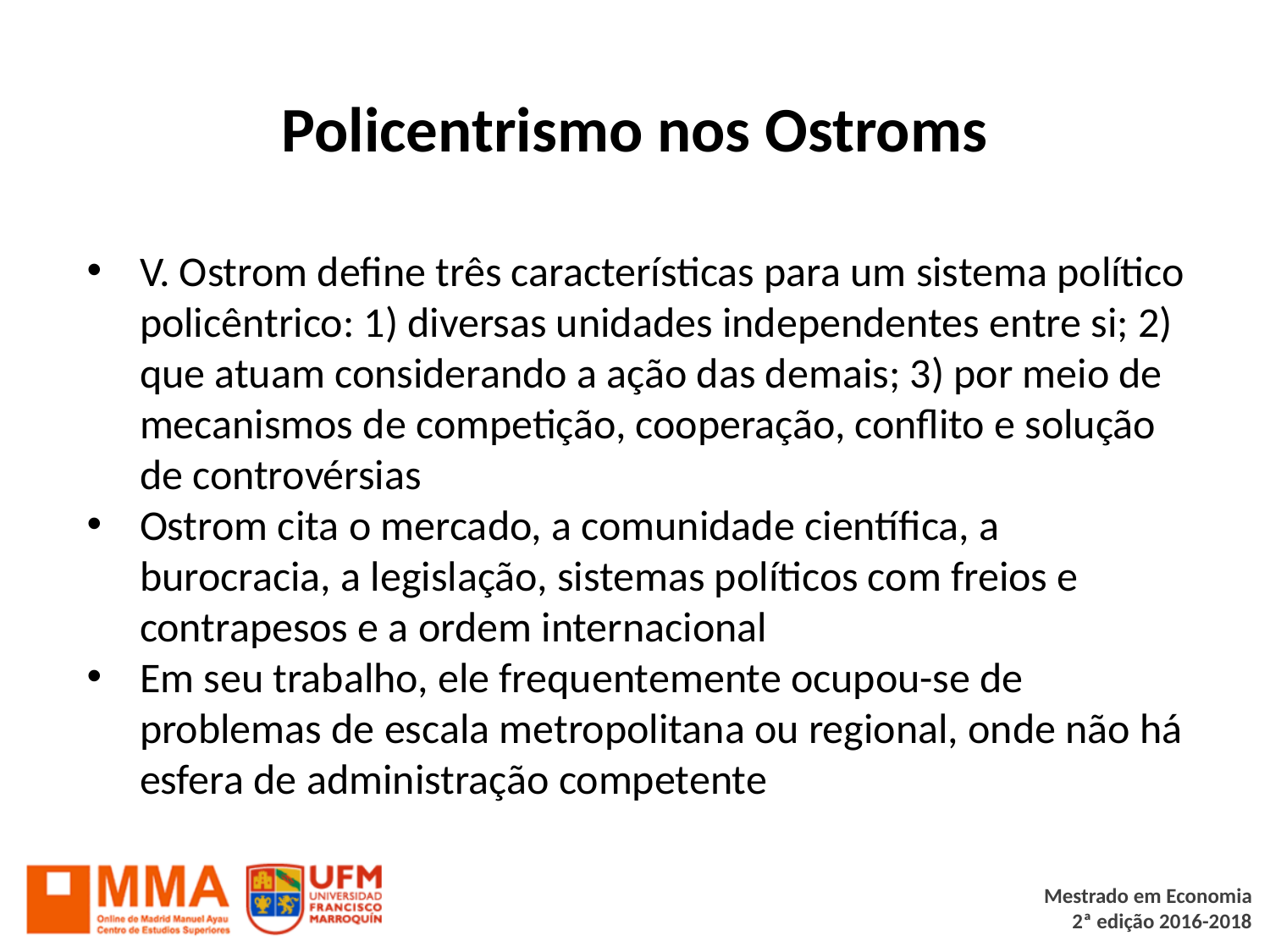

# Policentrismo nos Ostroms
V. Ostrom define três características para um sistema político policêntrico: 1) diversas unidades independentes entre si; 2) que atuam considerando a ação das demais; 3) por meio de mecanismos de competição, cooperação, conflito e solução de controvérsias
Ostrom cita o mercado, a comunidade científica, a burocracia, a legislação, sistemas políticos com freios e contrapesos e a ordem internacional
Em seu trabalho, ele frequentemente ocupou-se de problemas de escala metropolitana ou regional, onde não há esfera de administração competente